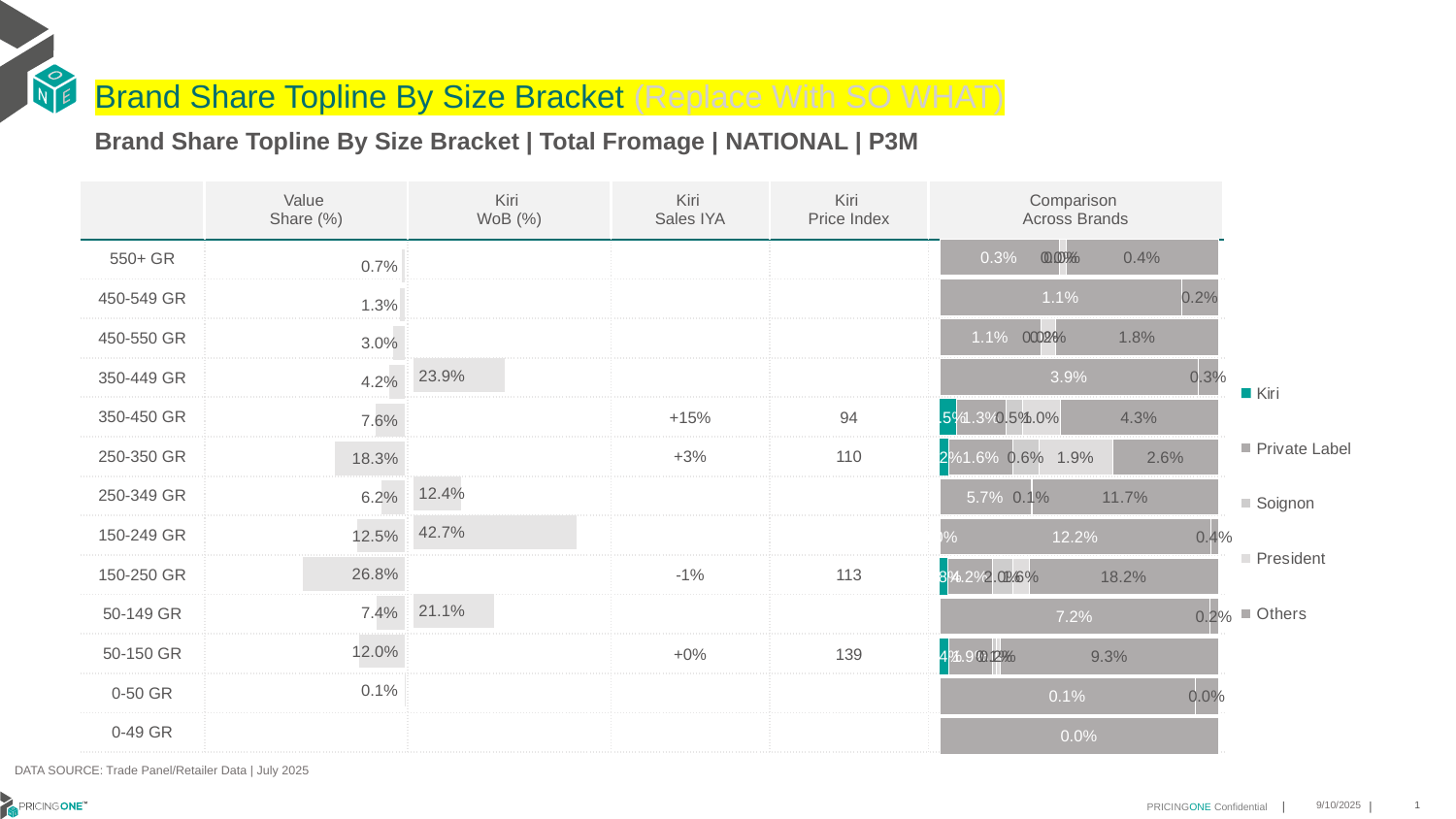

# Brand Share Topline By Size Bracket (Replace With SO WHAT)
Brand Share Topline By Size Bracket | Total Fromage | NATIONAL | P3M
|  | Value Share (%) | Kiri WoB (%) | Kiri Sales IYA | Kiri Price Index | Comparison Across Brands |
| --- | --- | --- | --- | --- | --- |
| 550+ GR |  |  |  |  |  |
| 450-549 GR |  |  |  |  |  |
| 450-550 GR |  |  |  |  |  |
| 350-449 GR |  |  |  |  |  |
| 350-450 GR |  |  | +15% | 94 |  |
| 250-350 GR |  |  | +3% | 110 |  |
| 250-349 GR |  |  |  |  |  |
| 150-249 GR |  |  |  |  |  |
| 150-250 GR |  |  | -1% | 113 |  |
| 50-149 GR |  |  |  |  |  |
| 50-150 GR |  |  | +0% | 139 |  |
| 0-50 GR |  |  |  |  |  |
| 0-49 GR |  |  |  |  |  |

### Chart

| Category | Kiri | Private Label | Soignon | President | Others |
|---|---|---|---|---|---|
| 550+ GR | None | 0.003094762934879658 | 2.659385170370341e-06 | 0.00017287824213391823 | 0.003962090522915849 |
| 450-549 GR | None | 0.011499744564103737 | None | None | 0.00176032767110459 |
| 450-550 GR | None | 0.010875392449907319 | 4.521214876198809e-05 | 0.001573274710947671 | 0.017535494900022607 |
| 350-449 GR | None | 0.03855175436469884 | None | None | 0.0029861657385472024 |
| 350-450 GR | 0.004549154025681851 | 0.013322018353834533 | 0.004653423381502331 | 0.010067187740788349 | 0.042970487330024204 |
| 250-350 GR | 0.0023582829491734956 | 0.01602093213121278 | 0.0063583500124953715 | 0.018507375338239738 | 0.026414271680896877 |
| 250-349 GR | None | 0.05722687708727803 | None | 0.0005681610611308351 | 0.11720839149939169 |
| 150-249 GR | 6.047012734582927e-08 | 0.12168005598285377 | None | None | 0.003612939258703146 |
| 150-250 GR | 0.008126447119639266 | 0.04230666317764869 | 0.019697589348295005 | 0.01575501832239982 | 0.1820559273057779 |
| 50-149 GR | None | 0.07151502991679899 | None | None | 0.0023198551585698556 |
| 50-150 GR | 0.004013192982254459 | 0.01868946584665576 | 0.0014790453469158689 | 0.0019471667100583179 | 0.09339114208151175 |
| 0-50 GR | None | 0.0008982967460507553 | None | None | 8.094999402337319e-05 |
| 0-49 GR | None | 9.91319958617756e-06 | None | None | None |

### Chart

| Category | Value Share |
|---|---|
|  | 0.007232391085099796 |

### Chart

| Category | Brand WoB % |
|---|---|
|  | None |
DATA SOURCE: Trade Panel/Retailer Data | July 2025

9/10/2025
1